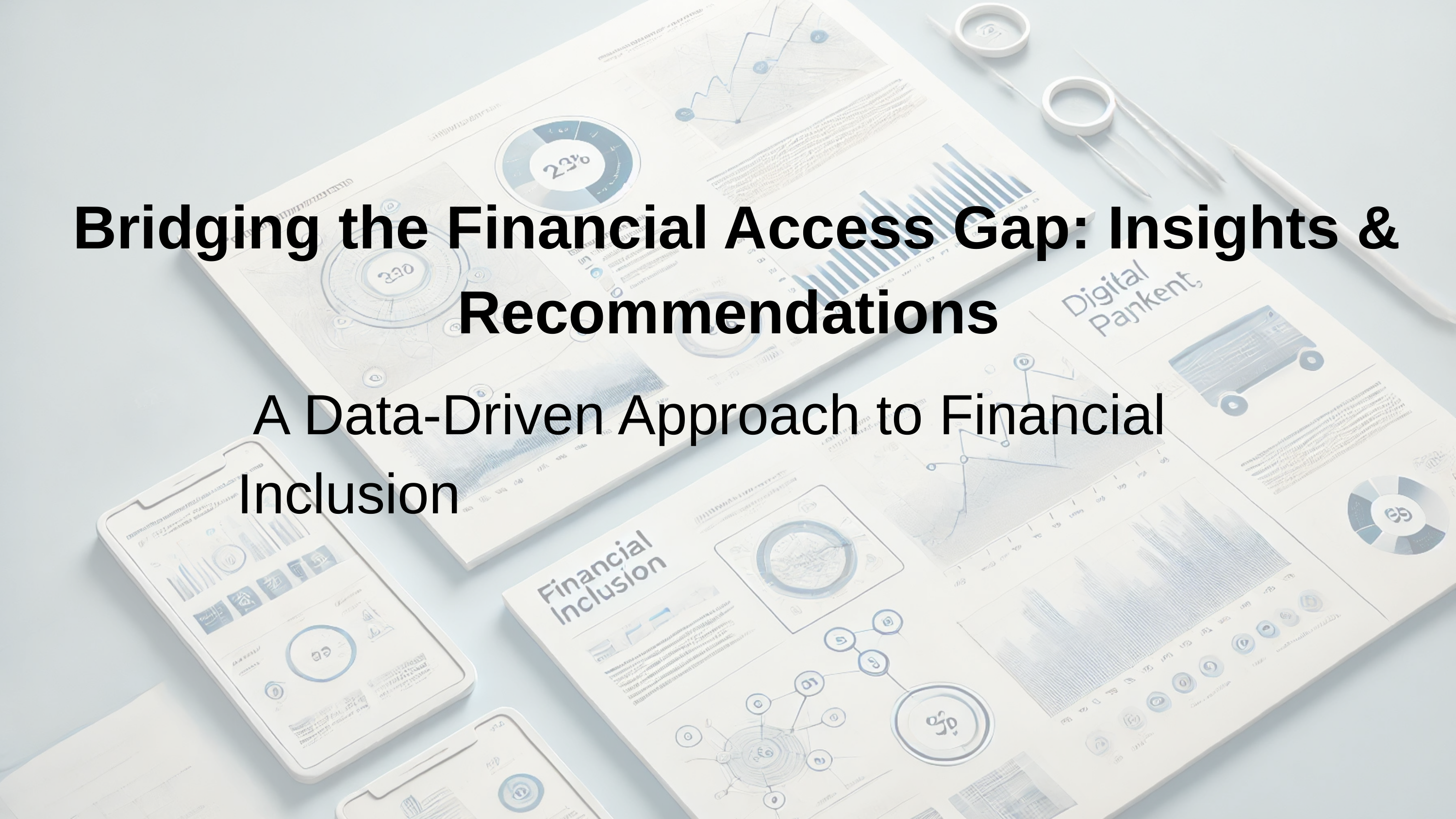

Bridging the Financial Access Gap: Insights & Recommendations

 A Data-Driven Approach to Financial Inclusion